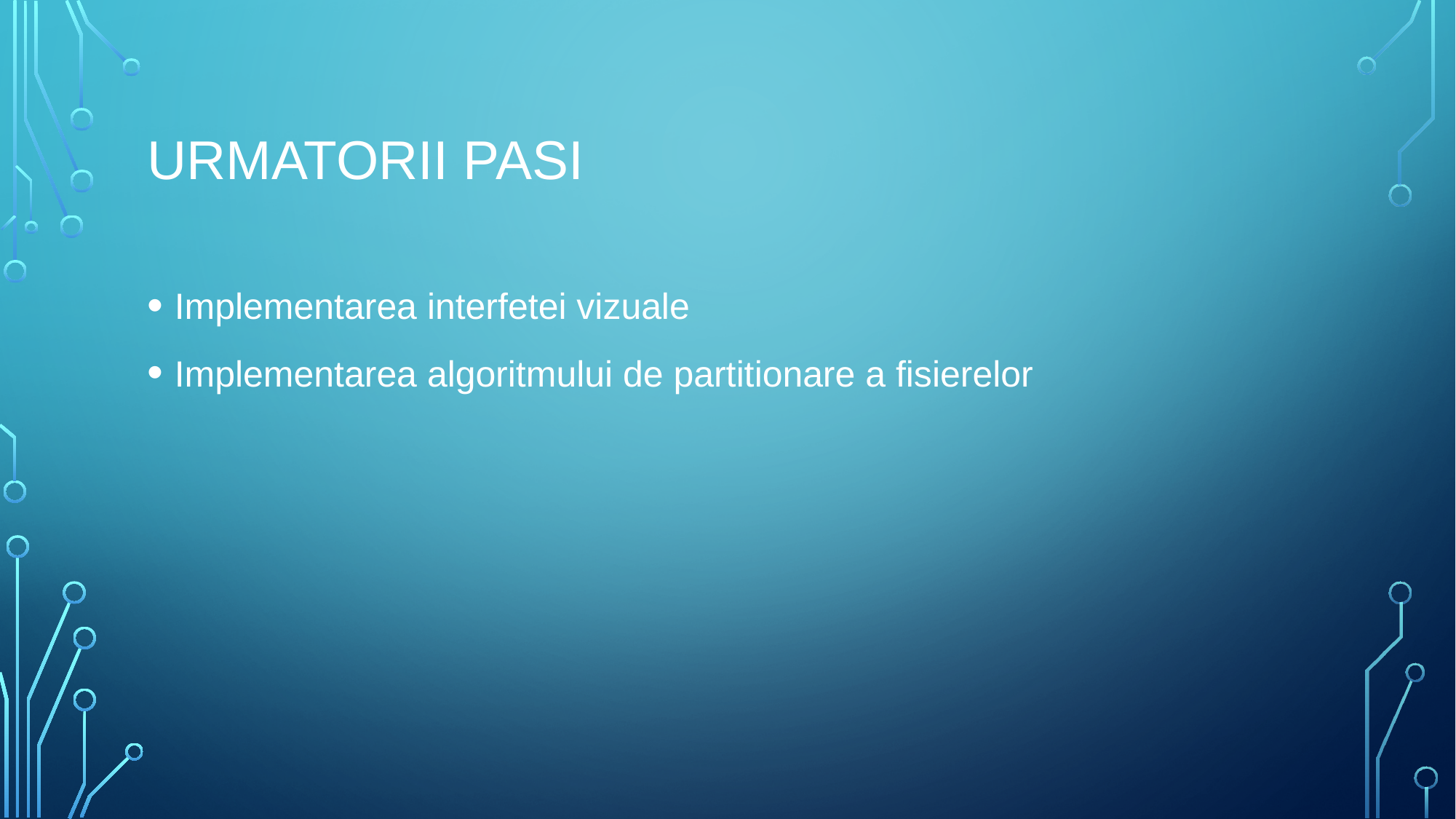

# Urmatorii pasi
Implementarea interfetei vizuale
Implementarea algoritmului de partitionare a fisierelor